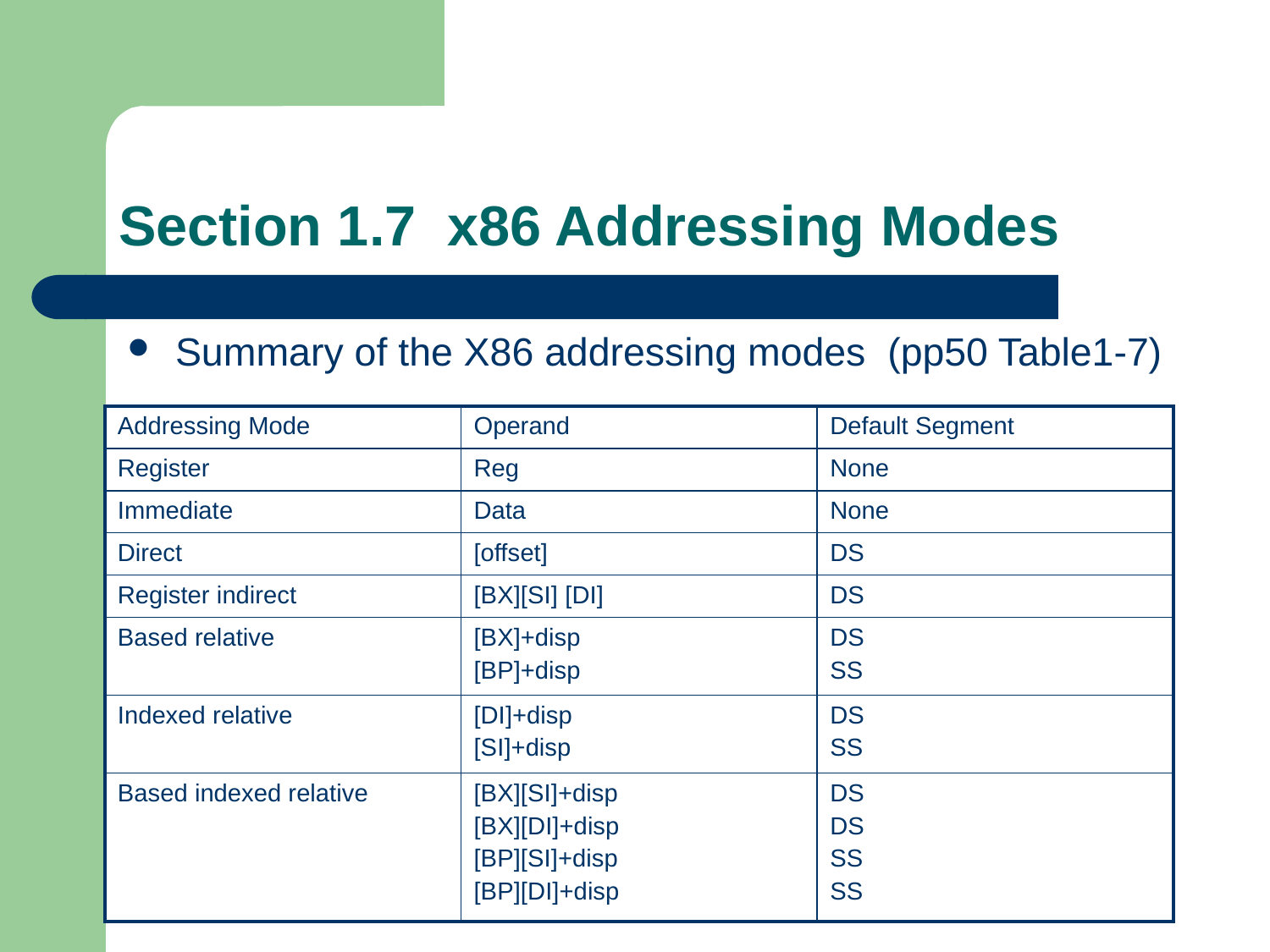

# Section 1.7  x86 Addressing Modes
Summary of the X86 addressing modes  (pp50 Table1-7)

| Addressing Mode | Operand | Default Segment |
| --- | --- | --- |
| Register | Reg | None |
| Immediate | Data | None |
| Direct | [offset] | DS |
| Register indirect | [BX][SI] [DI] | DS |
| Based relative | [BX]+disp [BP]+disp | DS SS |
| Indexed relative | [DI]+disp [SI]+disp | DS SS |
| Based indexed relative | [BX][SI]+disp [BX][DI]+disp [BP][SI]+disp [BP][DI]+disp | DS DS SS SS |